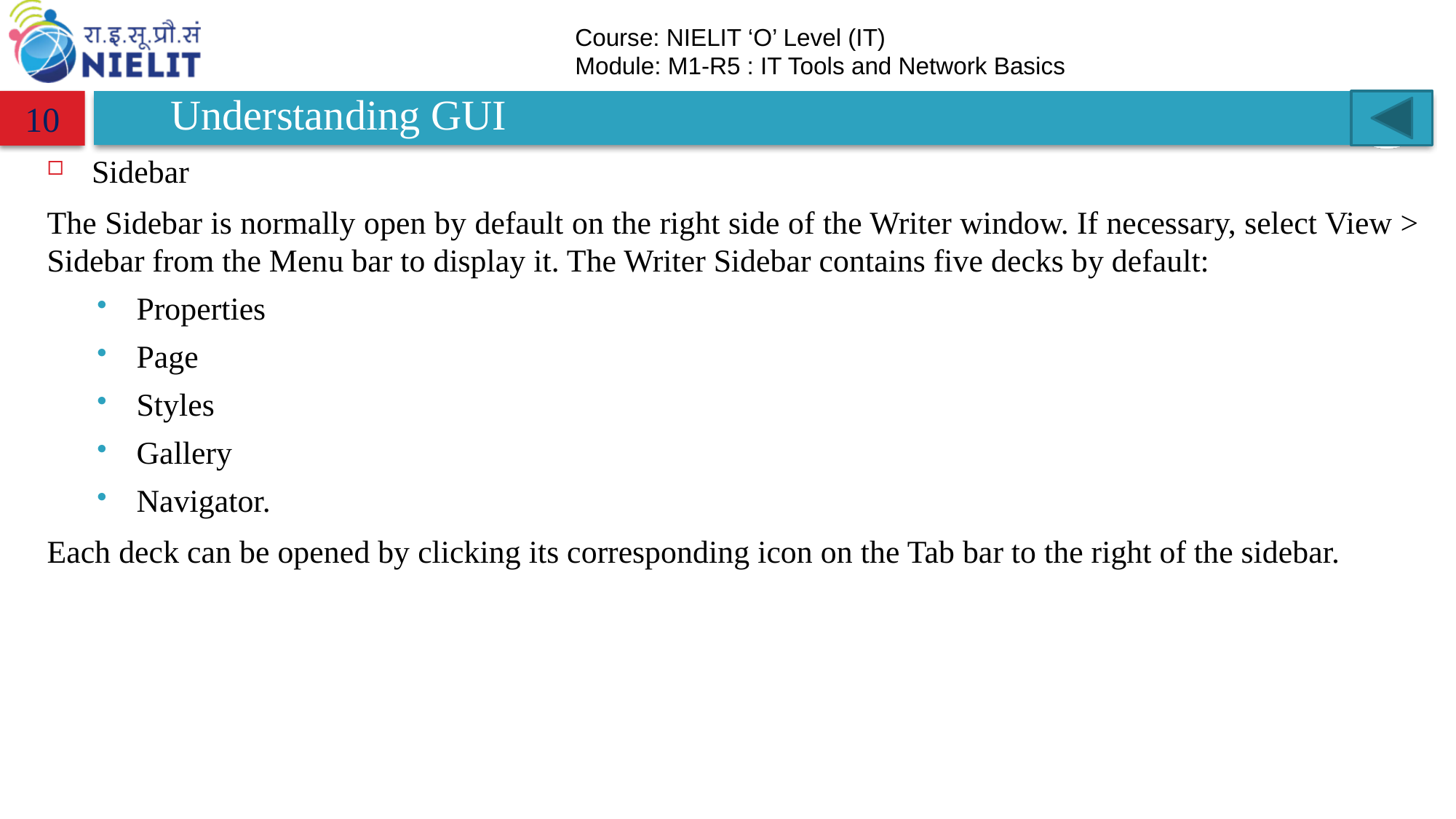

# Understanding GUI
10
Sidebar
The Sidebar is normally open by default on the right side of the Writer window. If necessary, select View > Sidebar from the Menu bar to display it. The Writer Sidebar contains five decks by default:
Properties
Page
Styles
Gallery
Navigator.
Each deck can be opened by clicking its corresponding icon on the Tab bar to the right of the sidebar.